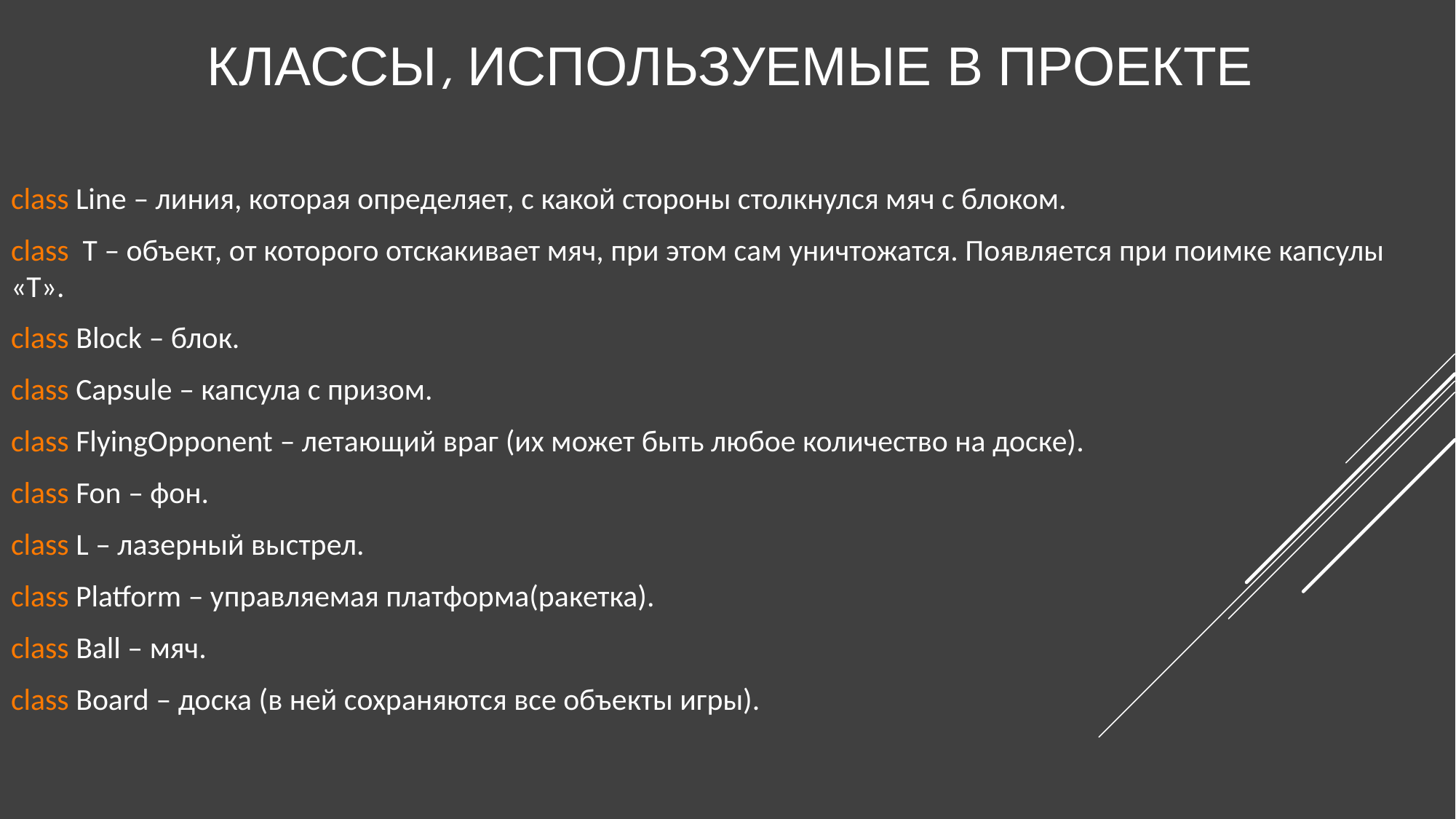

# Классы, используемые в проекте
class Line – линия, которая определяет, с какой стороны столкнулся мяч с блоком.
class  T – объект, от которого отскакивает мяч, при этом сам уничтожатся. Появляется при поимке капсулы «T».
class Block – блок.
class Capsule – капсула с призом.
class FlyingOpponent – летающий враг (их может быть любое количество на доске).
class Fon – фон.
class L – лазерный выстрел.
class Platform – управляемая платформа(ракетка).
class Ball – мяч.
class Board – доска (в ней сохраняются все объекты игры).